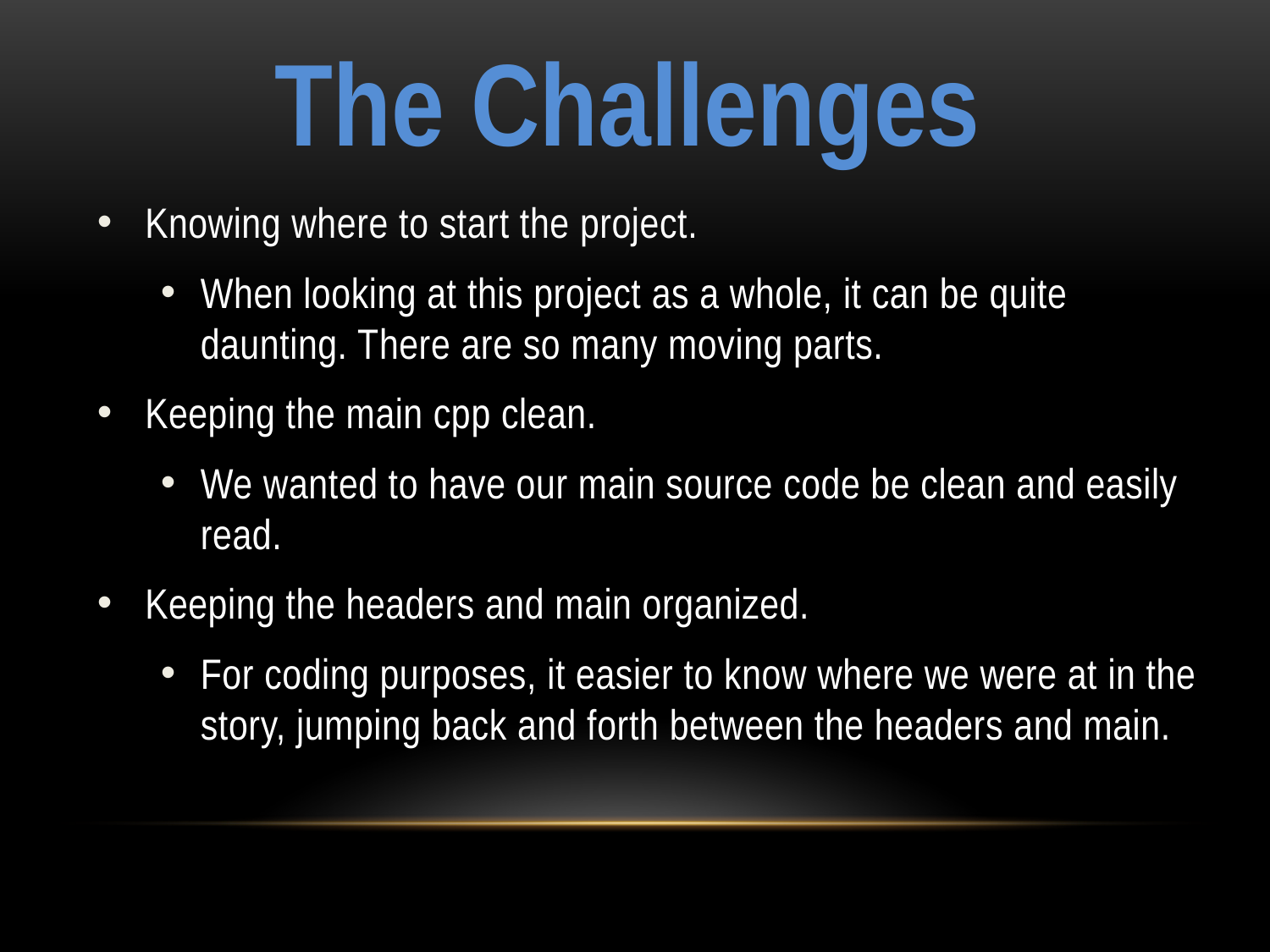

# The Challenges
Knowing where to start the project.
When looking at this project as a whole, it can be quite daunting. There are so many moving parts.
Keeping the main cpp clean.
We wanted to have our main source code be clean and easily read.
Keeping the headers and main organized.
For coding purposes, it easier to know where we were at in the story, jumping back and forth between the headers and main.